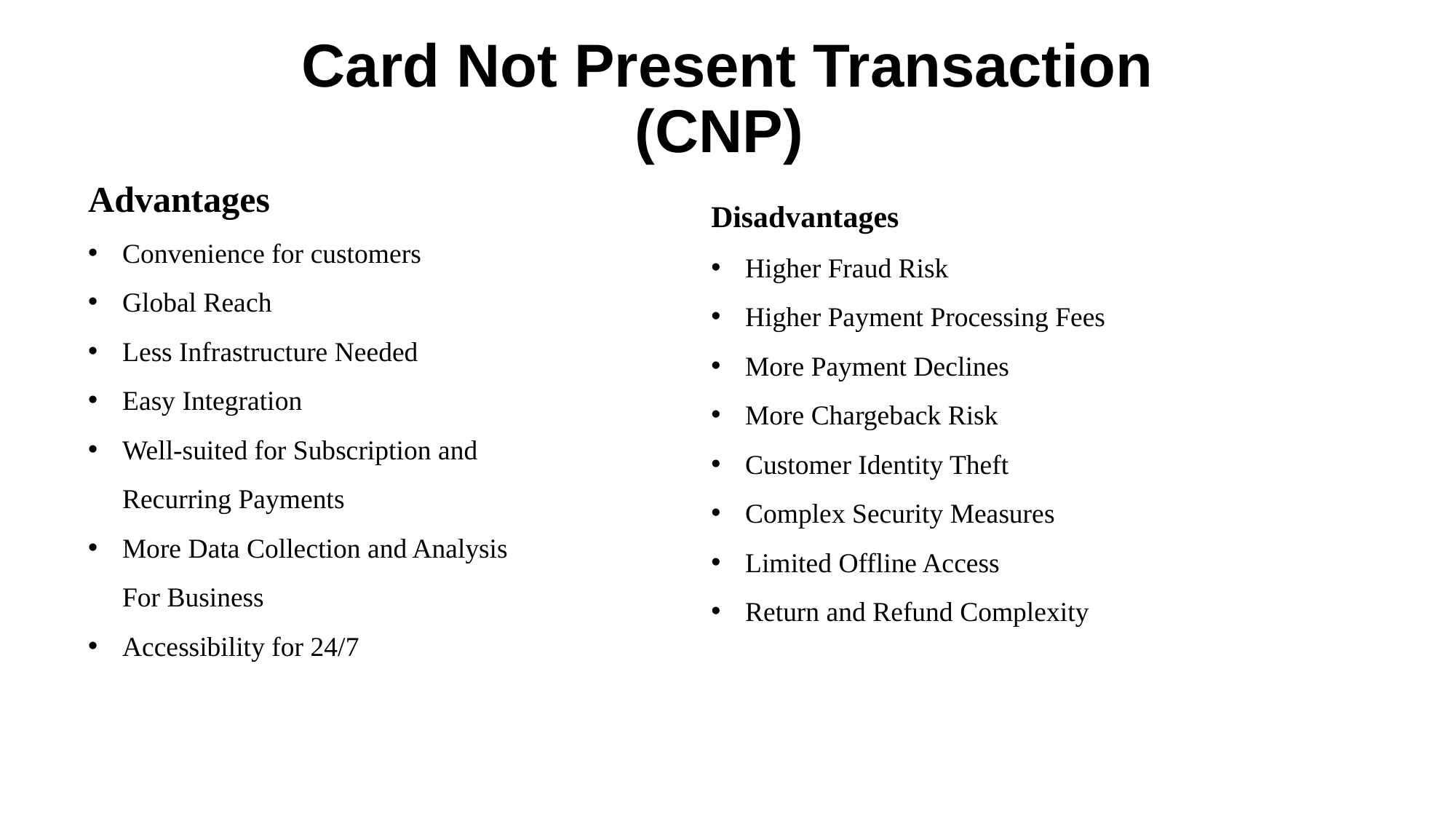

Card Not Present Transaction (CNP)
Advantages
Convenience for customers
Global Reach
Less Infrastructure Needed
Easy Integration
Well-suited for Subscription and Recurring Payments
More Data Collection and Analysis For Business
Accessibility for 24/7

Disadvantages
Higher Fraud Risk
Higher Payment Processing Fees
More Payment Declines
More Chargeback Risk
Customer Identity Theft
Complex Security Measures
Limited Offline Access
Return and Refund Complexity